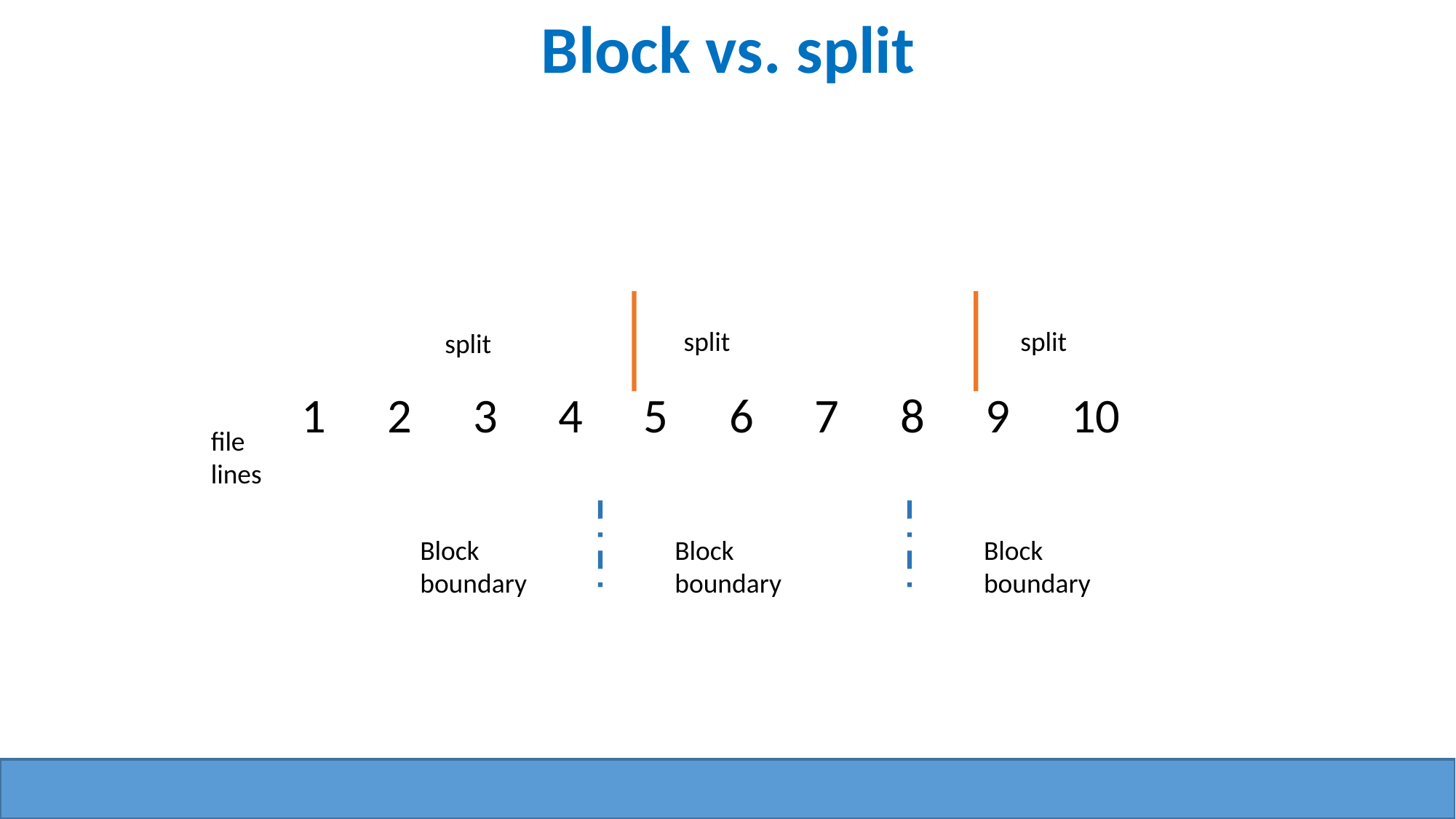

Block vs. split

split
split
split
| 1 | 2 | 3 | 4 | 5 | 6 | 7 | 8 | 9 | 10 |
| --- | --- | --- | --- | --- | --- | --- | --- | --- | --- |
file lines

Block boundary
Block boundary
Block boundary